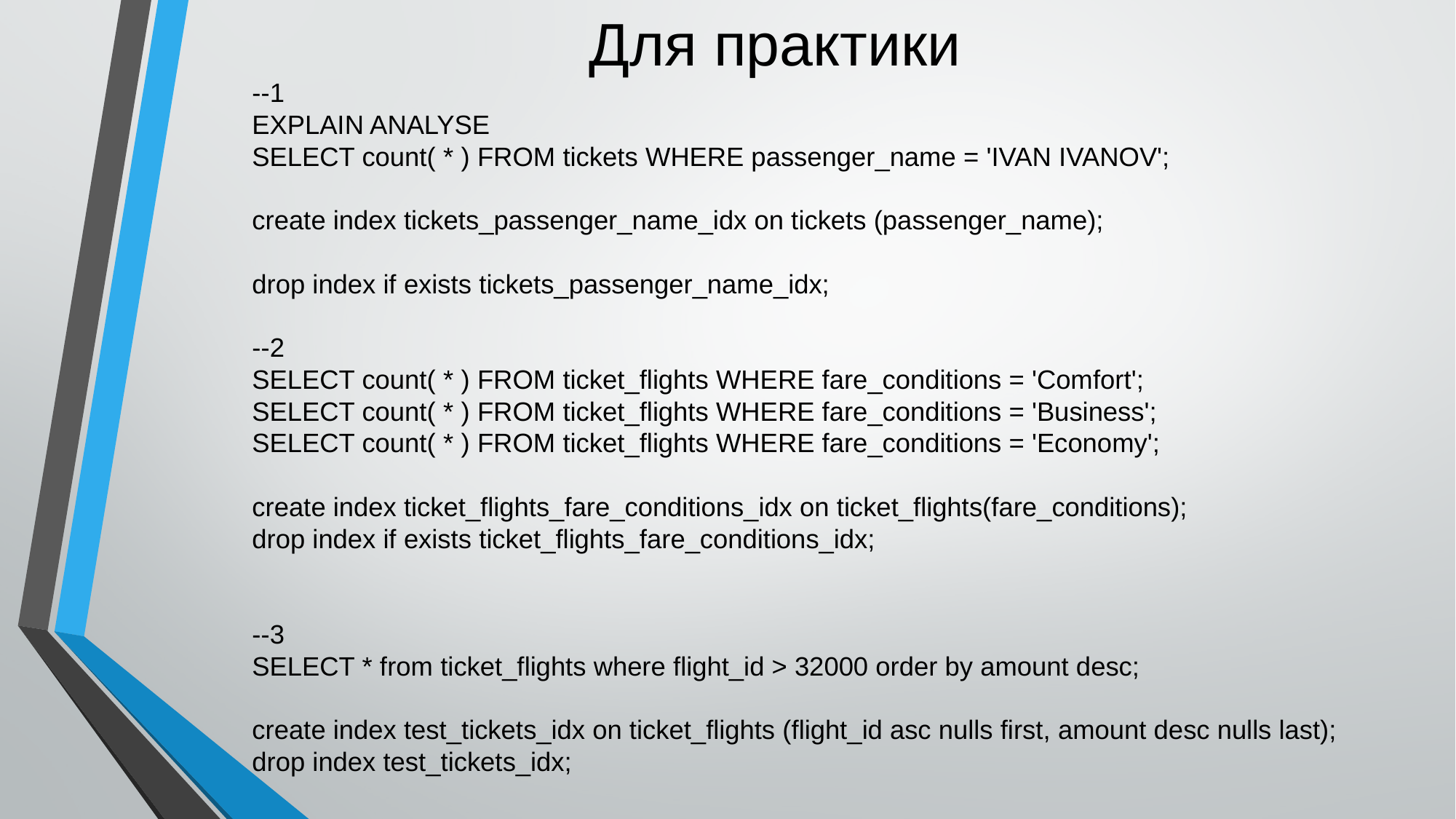

# Для практики
--1
EXPLAIN ANALYSE
SELECT count( * ) FROM tickets WHERE passenger_name = 'IVAN IVANOV';
create index tickets_passenger_name_idx on tickets (passenger_name);
drop index if exists tickets_passenger_name_idx;
--2
SELECT count( * ) FROM ticket_flights WHERE fare_conditions = 'Comfort';
SELECT count( * ) FROM ticket_flights WHERE fare_conditions = 'Business';
SELECT count( * ) FROM ticket_flights WHERE fare_conditions = 'Economy';
create index ticket_flights_fare_conditions_idx on ticket_flights(fare_conditions);
drop index if exists ticket_flights_fare_conditions_idx;
--3
SELECT * from ticket_flights where flight_id > 32000 order by amount desc;
create index test_tickets_idx on ticket_flights (flight_id asc nulls first, amount desc nulls last);
drop index test_tickets_idx;